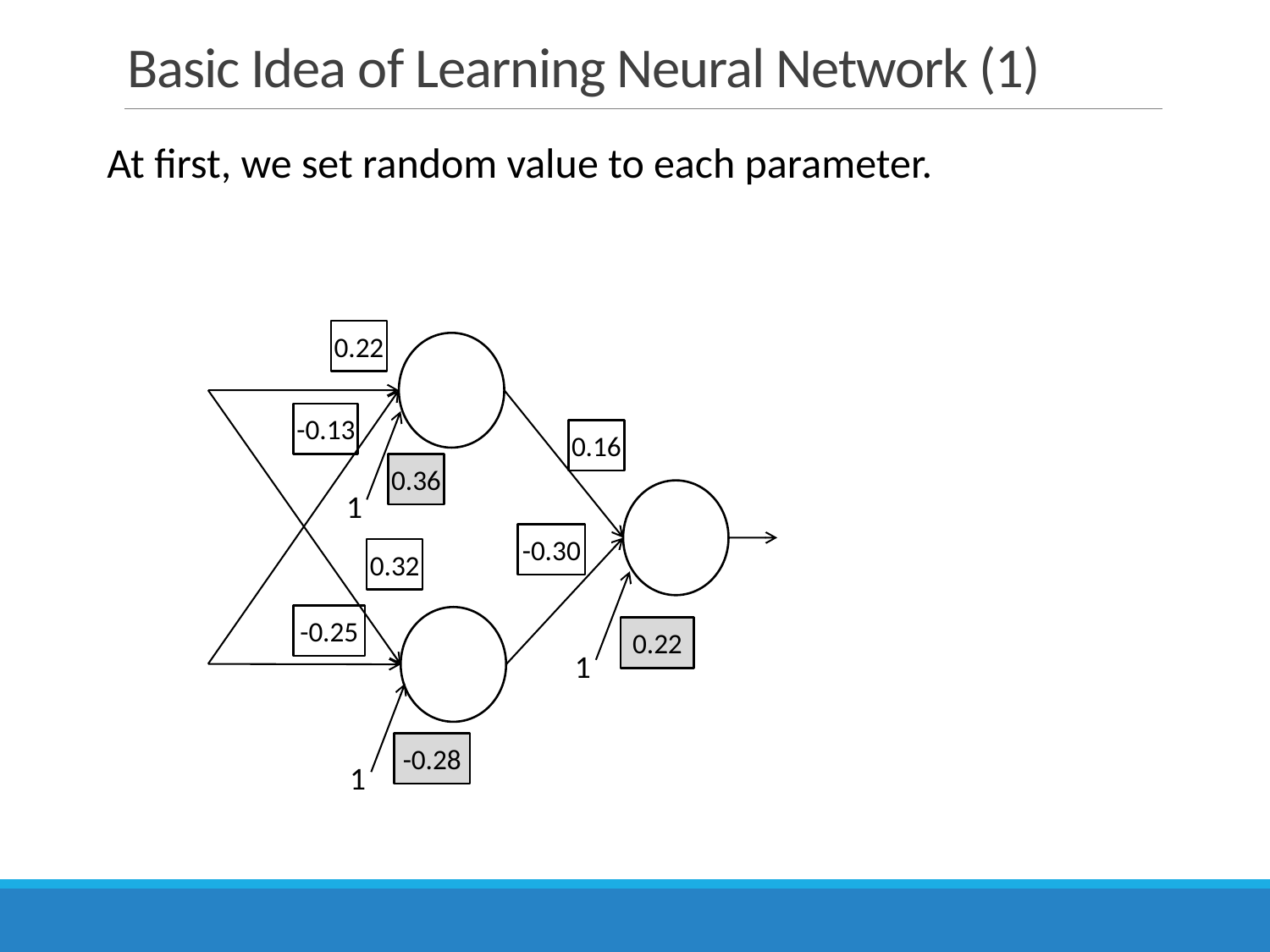

# Basic Idea of Learning Neural Network (1)
At first, we set random value to each parameter.
0.22

-0.13
0.16
0.36
1

-0.30
0.32
-0.25

0.22
1
-0.28
1